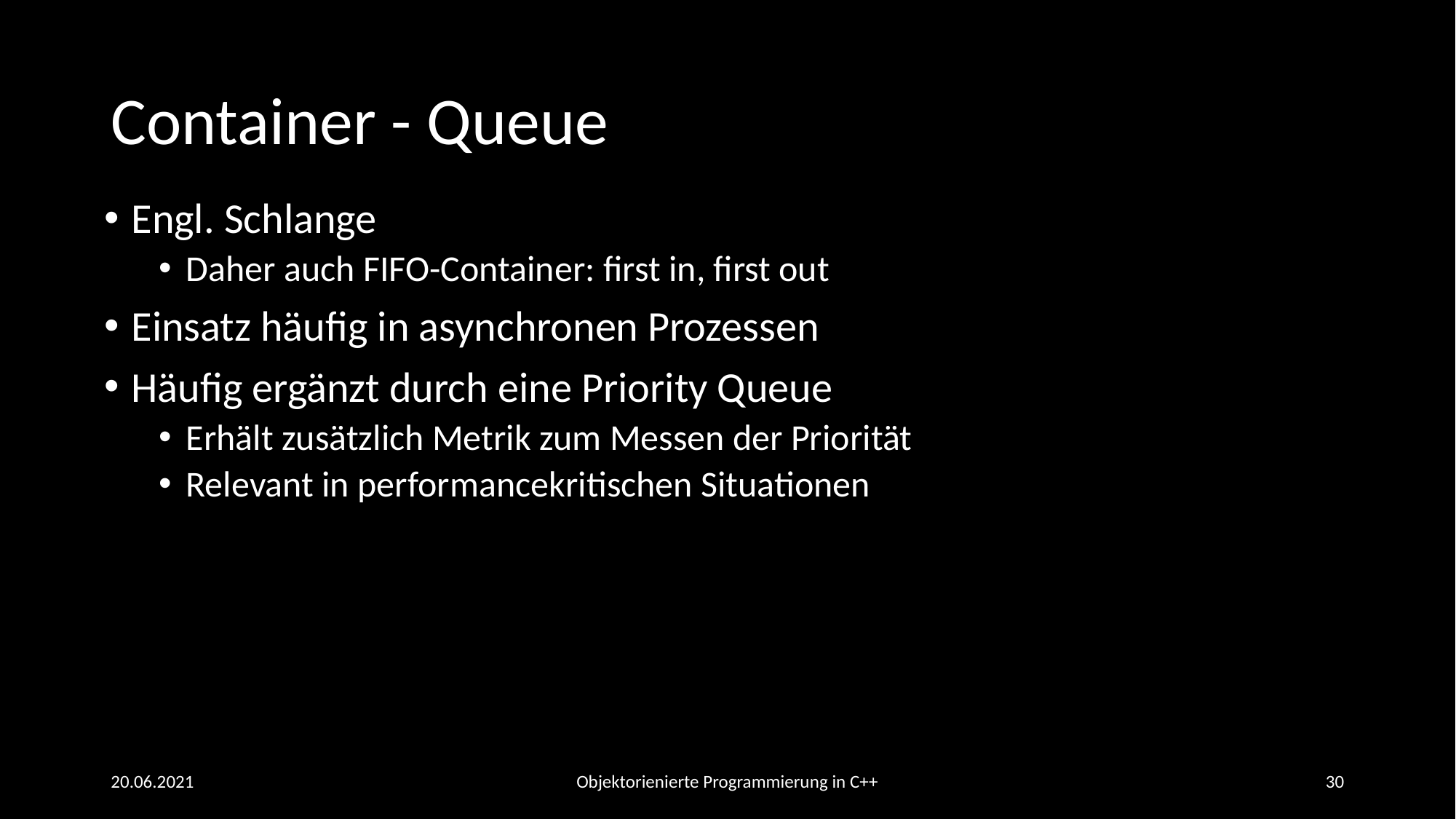

# Container - Queue
Engl. Schlange
Daher auch FIFO-Container: first in, first out
Einsatz häufig in asynchronen Prozessen
Häufig ergänzt durch eine Priority Queue
Erhält zusätzlich Metrik zum Messen der Priorität
Relevant in performancekritischen Situationen

20.06.2021
Objektorienierte Programmierung in C++
30